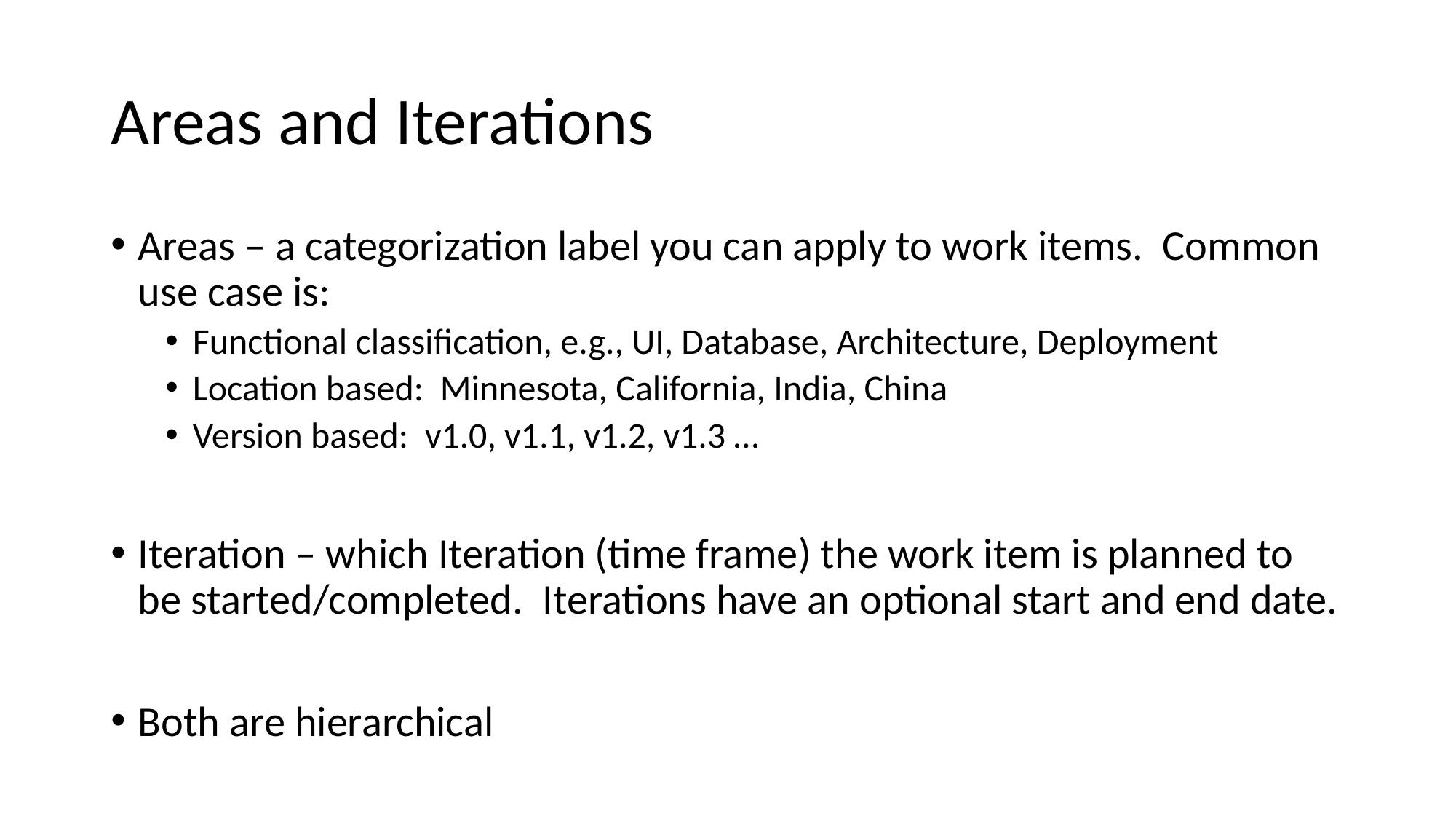

# Areas and Iterations
Areas – a categorization label you can apply to work items.  Common use case is:
Functional classification, e.g., UI, Database, Architecture, Deployment
Location based:  Minnesota, California, India, China
Version based:  v1.0, v1.1, v1.2, v1.3 …

Iteration – which Iteration (time frame) the work item is planned to be started/completed.  Iterations have an optional start and end date.

Both are hierarchical